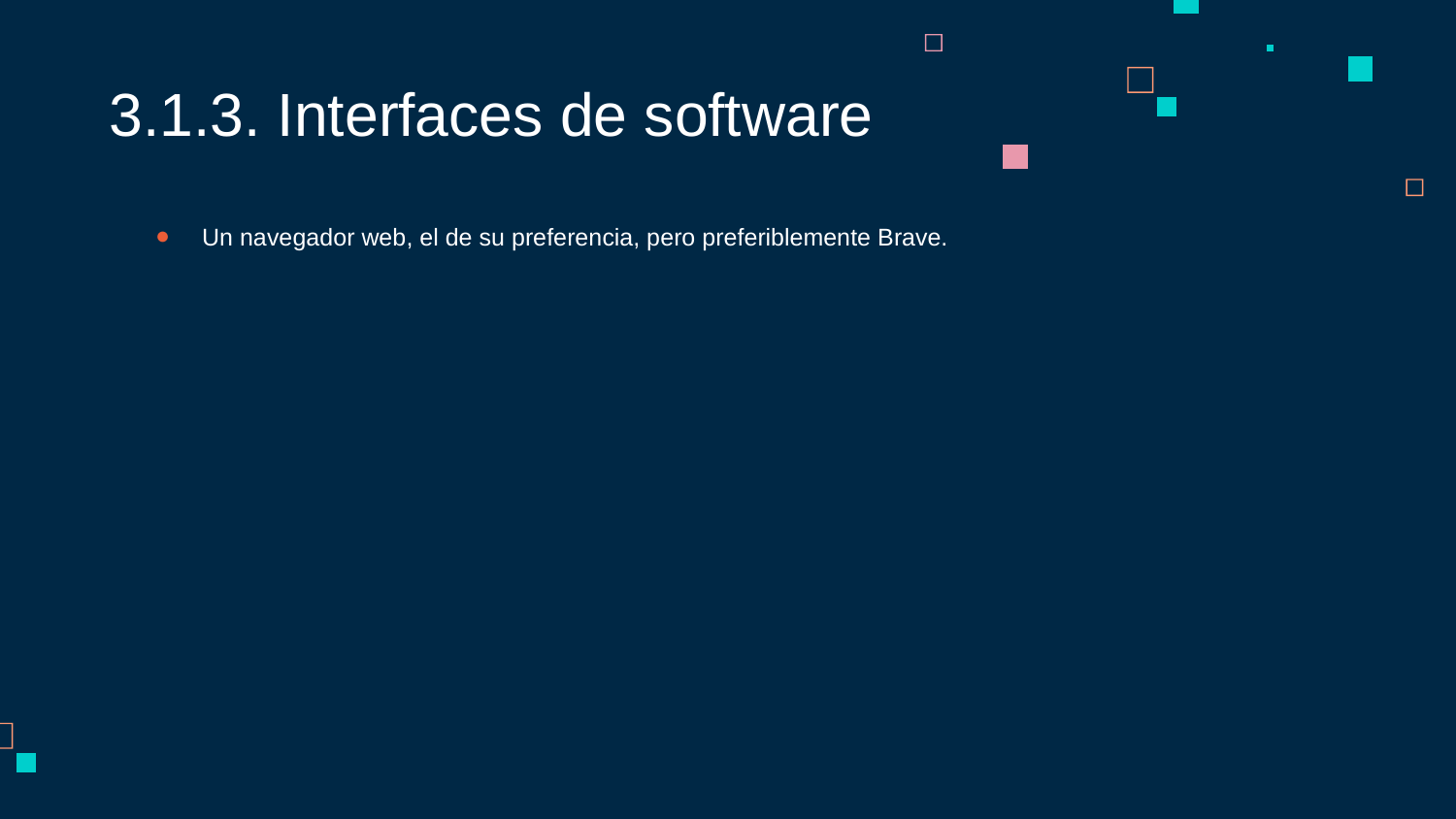

3.1.3. Interfaces de software

Un navegador web, el de su preferencia, pero preferiblemente Brave.